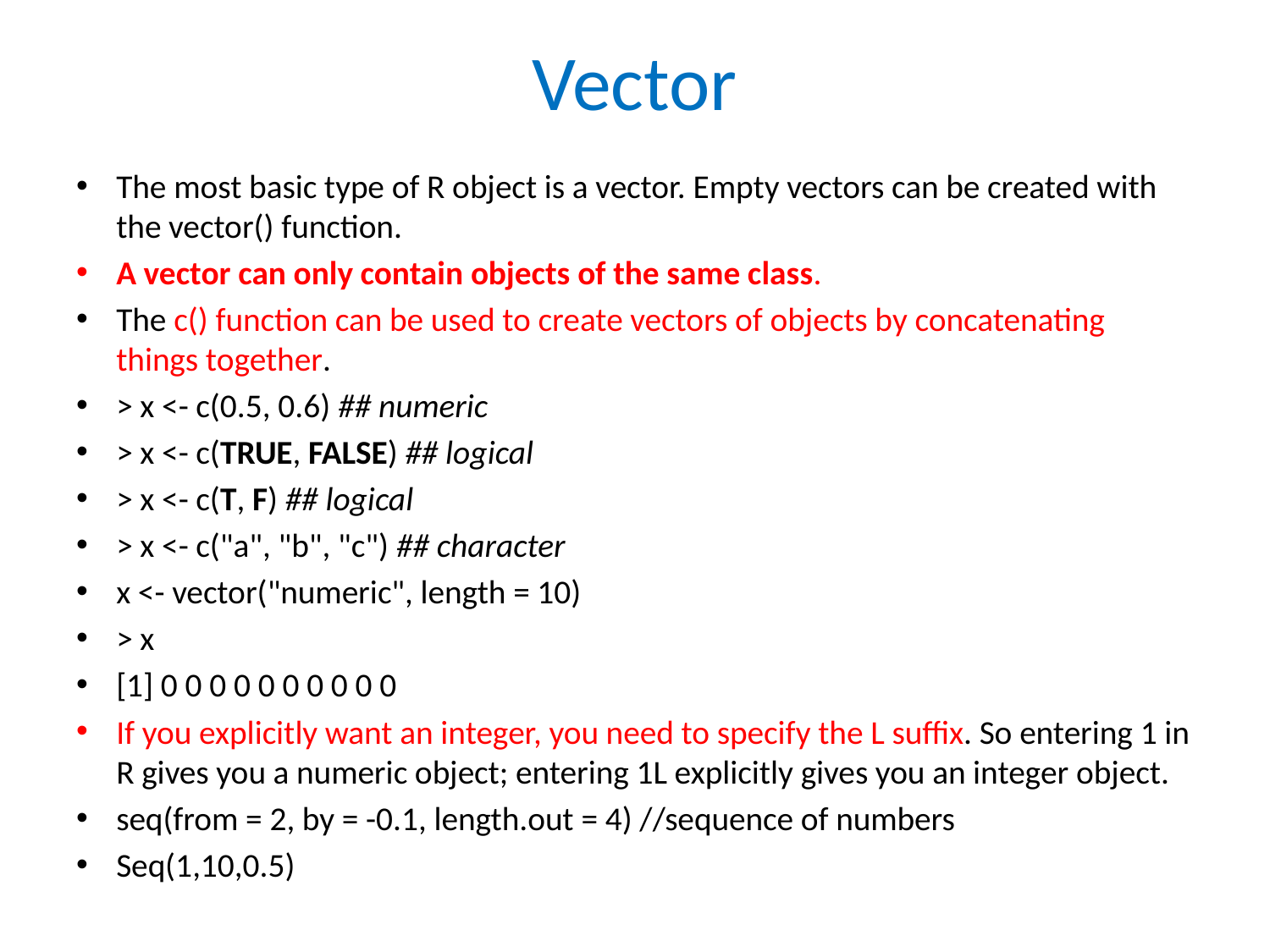

# Vector
The most basic type of R object is a vector. Empty vectors can be created with the vector() function.
A vector can only contain objects of the same class.
The c() function can be used to create vectors of objects by concatenating things together.
> x <- c(0.5, 0.6) ## numeric
> x <- c(TRUE, FALSE) ## logical
> x <- c(T, F) ## logical
> x <- c("a", "b", "c") ## character
x <- vector("numeric", length = 10)
> x
[1] 0 0 0 0 0 0 0 0 0 0
If you explicitly want an integer, you need to specify the L suffix. So entering 1 in R gives you a numeric object; entering 1L explicitly gives you an integer object.
seq(from = 2, by = -0.1, length.out = 4) //sequence of numbers
Seq(1,10,0.5)